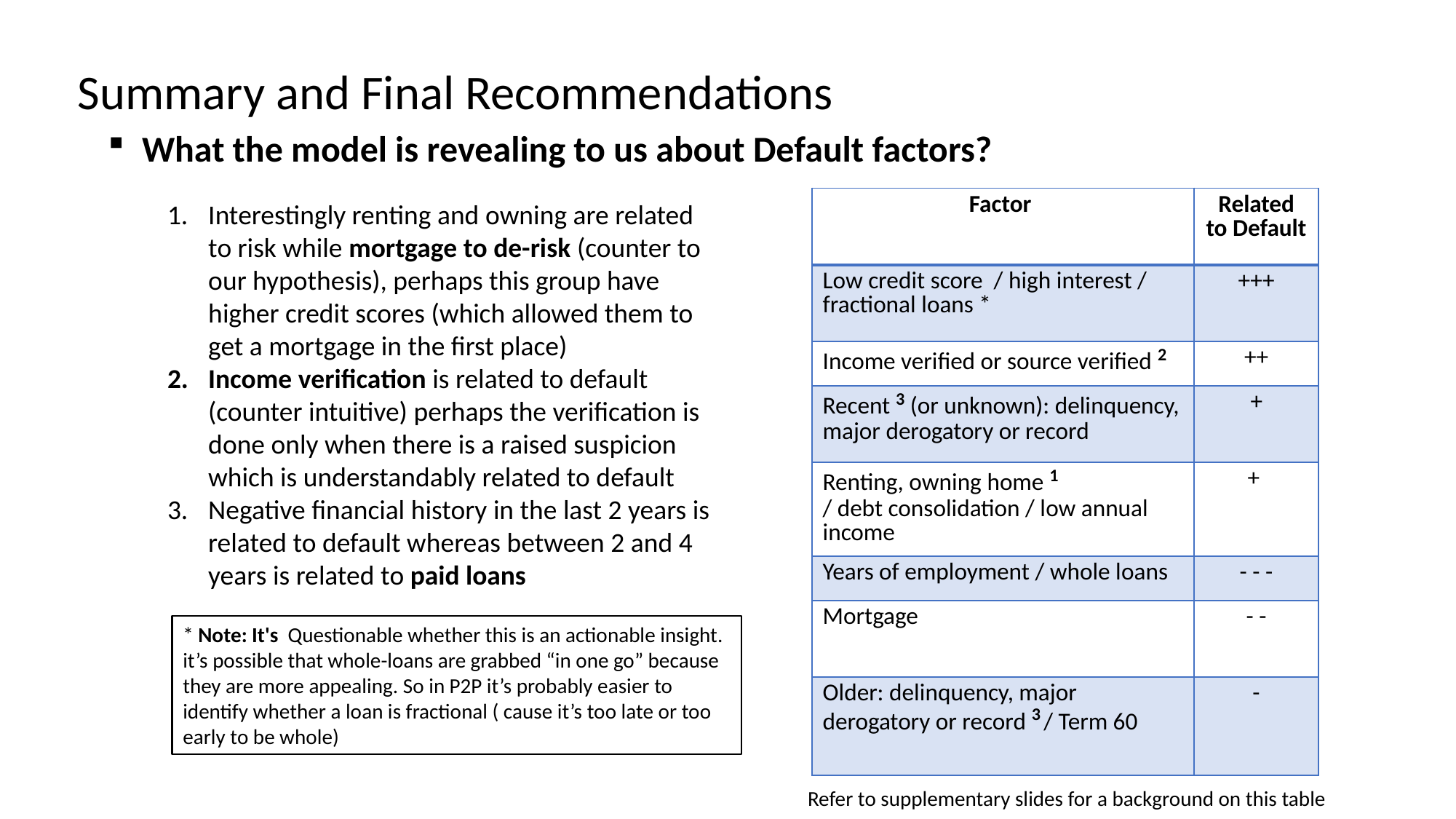

Summary and Final Recommendations
 What the model is revealing to us about Default factors?
| Factor | Related to Default |
| --- | --- |
| Low credit score / high interest / fractional loans \* | +++ |
| Income verified or source verified 2 | ++ |
| Recent 3 (or unknown): delinquency, major derogatory or record | + |
| Renting, owning home 1 / debt consolidation / low annual income | + |
| Years of employment / whole loans | - - - |
| Mortgage | - - |
| Older: delinquency, major derogatory or record 3 / Term 60 | - |
Interestingly renting and owning are related to risk while mortgage to de-risk (counter to our hypothesis), perhaps this group have higher credit scores (which allowed them to get a mortgage in the first place)
Income verification is related to default (counter intuitive) perhaps the verification is done only when there is a raised suspicion which is understandably related to default
Negative financial history in the last 2 years is related to default whereas between 2 and 4 years is related to paid loans
* Note: It's  Questionable whether this is an actionable insight. it’s possible that whole-loans are grabbed “in one go” because they are more appealing. So in P2P it’s probably easier to identify whether a loan is fractional ( cause it’s too late or too early to be whole)
Refer to supplementary slides for a background on this table